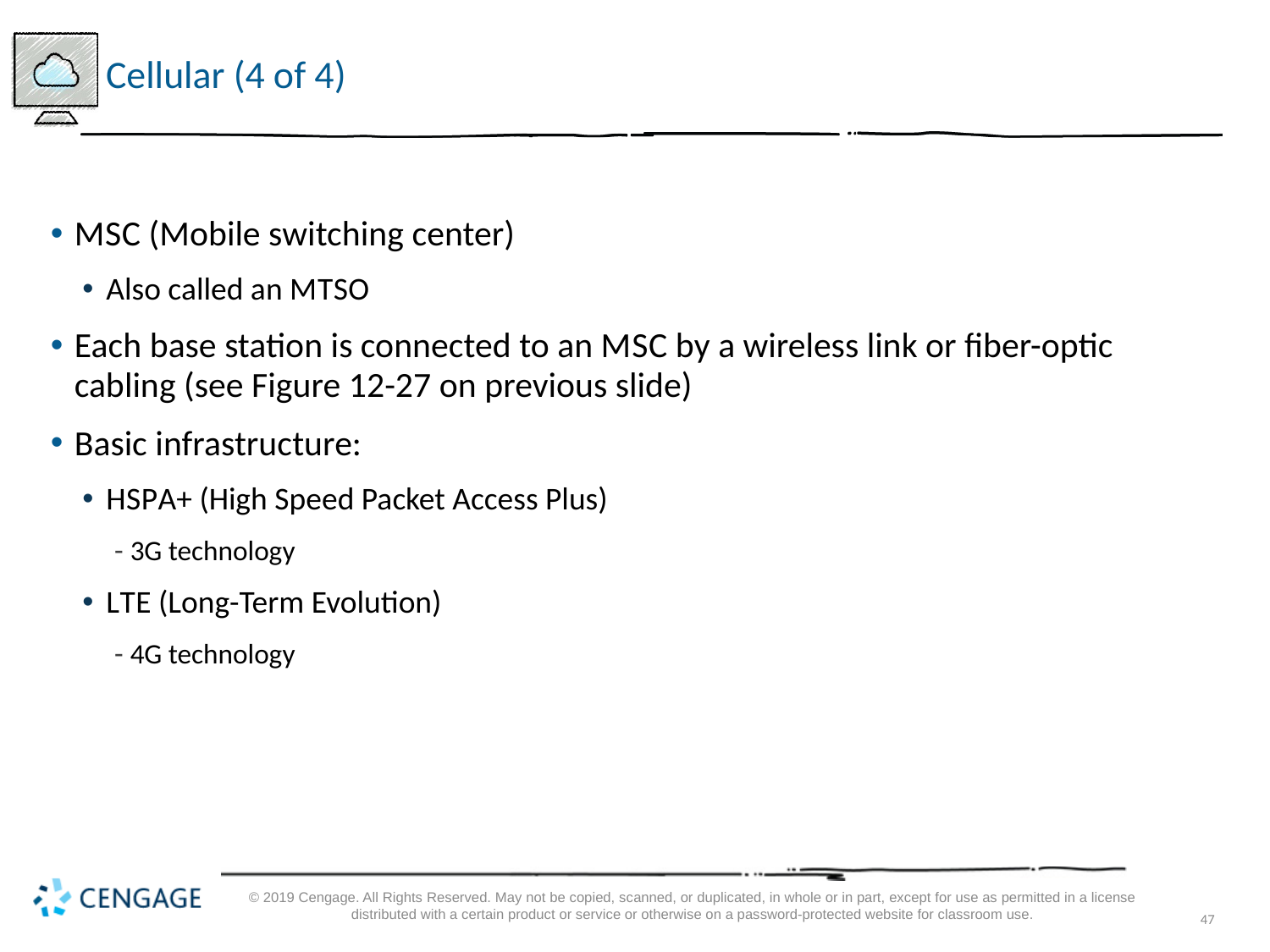

# Cellular (4 of 4)
M S C (Mobile switching center)
Also called an M T S O
Each base station is connected to an M S C by a wireless link or fiber-optic cabling (see Figure 12-27 on previous slide)
Basic infrastructure:
H S P A+ (High Speed Packet Access Plus)
3G technology
L T E (Long-Term Evolution)
4G technology
© 2019 Cengage. All Rights Reserved. May not be copied, scanned, or duplicated, in whole or in part, except for use as permitted in a license distributed with a certain product or service or otherwise on a password-protected website for classroom use.